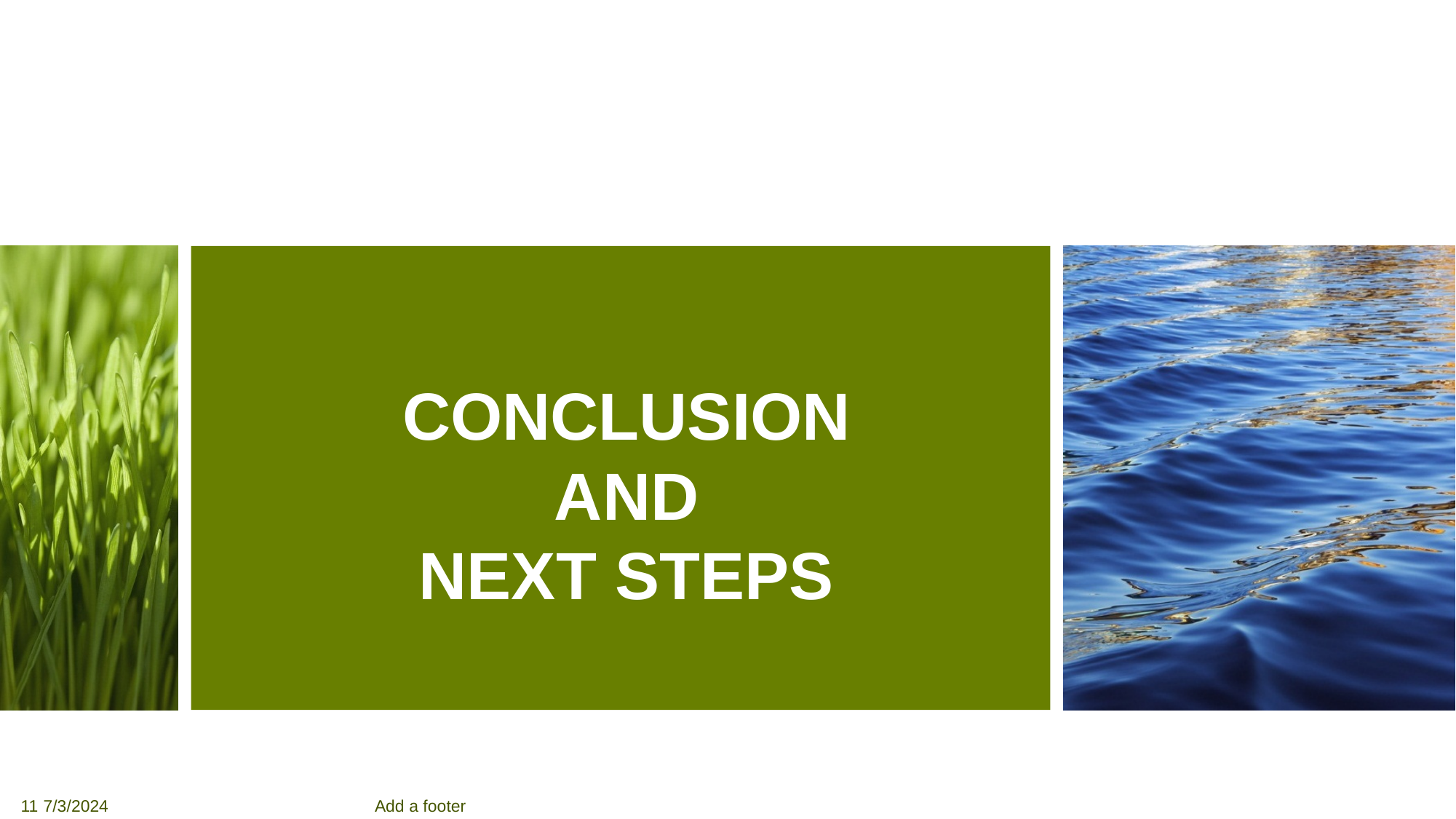

# CONCLUSION AND NEXT STEPS
11
7/3/2024
Add a footer